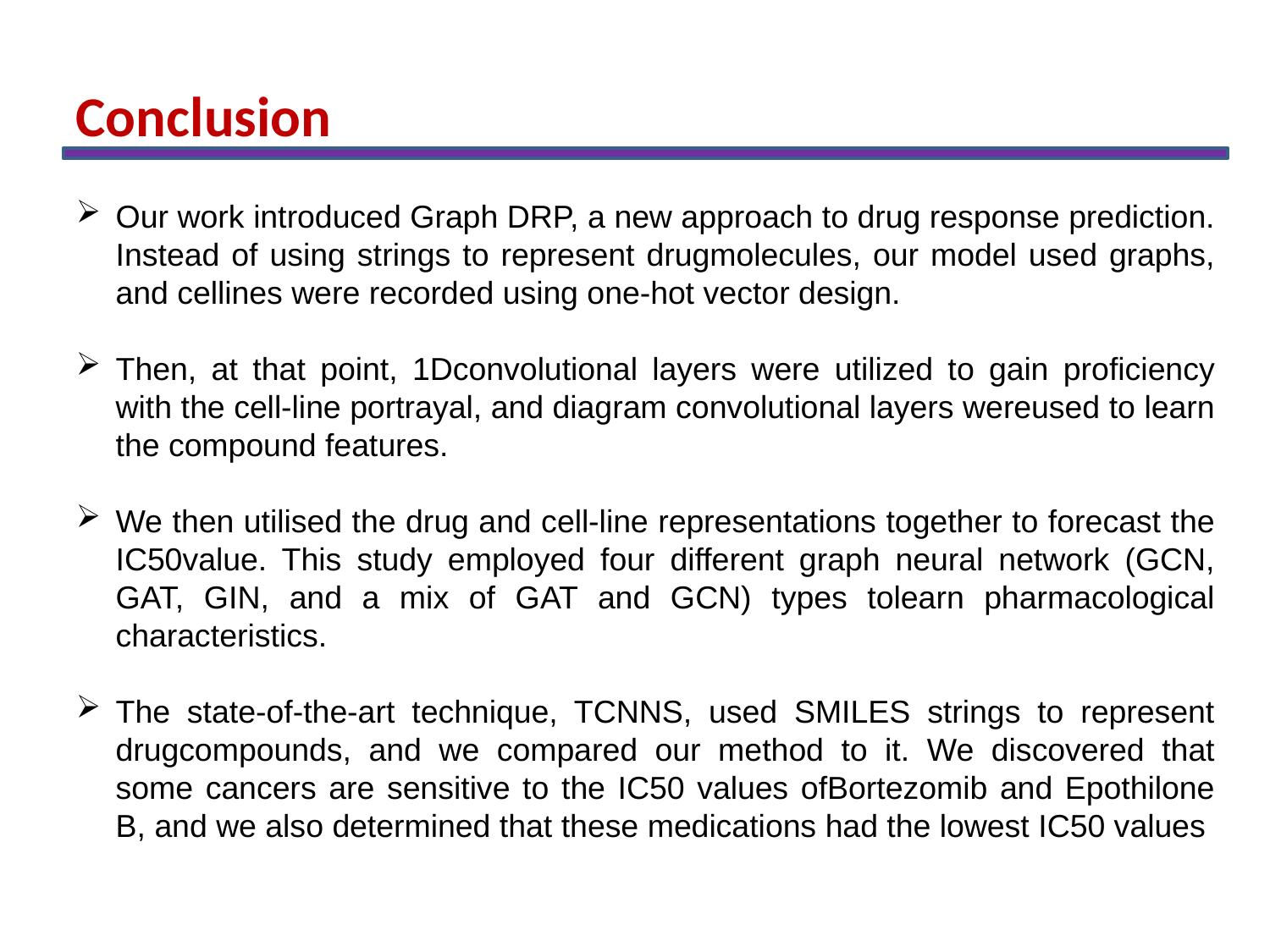

Conclusion

Our work introduced Graph DRP, a new approach to drug response prediction. Instead of using strings to represent drugmolecules, our model used graphs, and cellines were recorded using one-hot vector design.

Then, at that point, 1Dconvolutional layers were utilized to gain proficiency with the cell-line portrayal, and diagram convolutional layers wereused to learn the compound features.

We then utilised the drug and cell-line representations together to forecast the IC50value. This study employed four different graph neural network (GCN, GAT, GIN, and a mix of GAT and GCN) types tolearn pharmacological characteristics.

The state-of-the-art technique, TCNNS, used SMILES strings to represent drugcompounds, and we compared our method to it. We discovered that some cancers are sensitive to the IC50 values ofBortezomib and Epothilone B, and we also determined that these medications had the lowest IC50 values